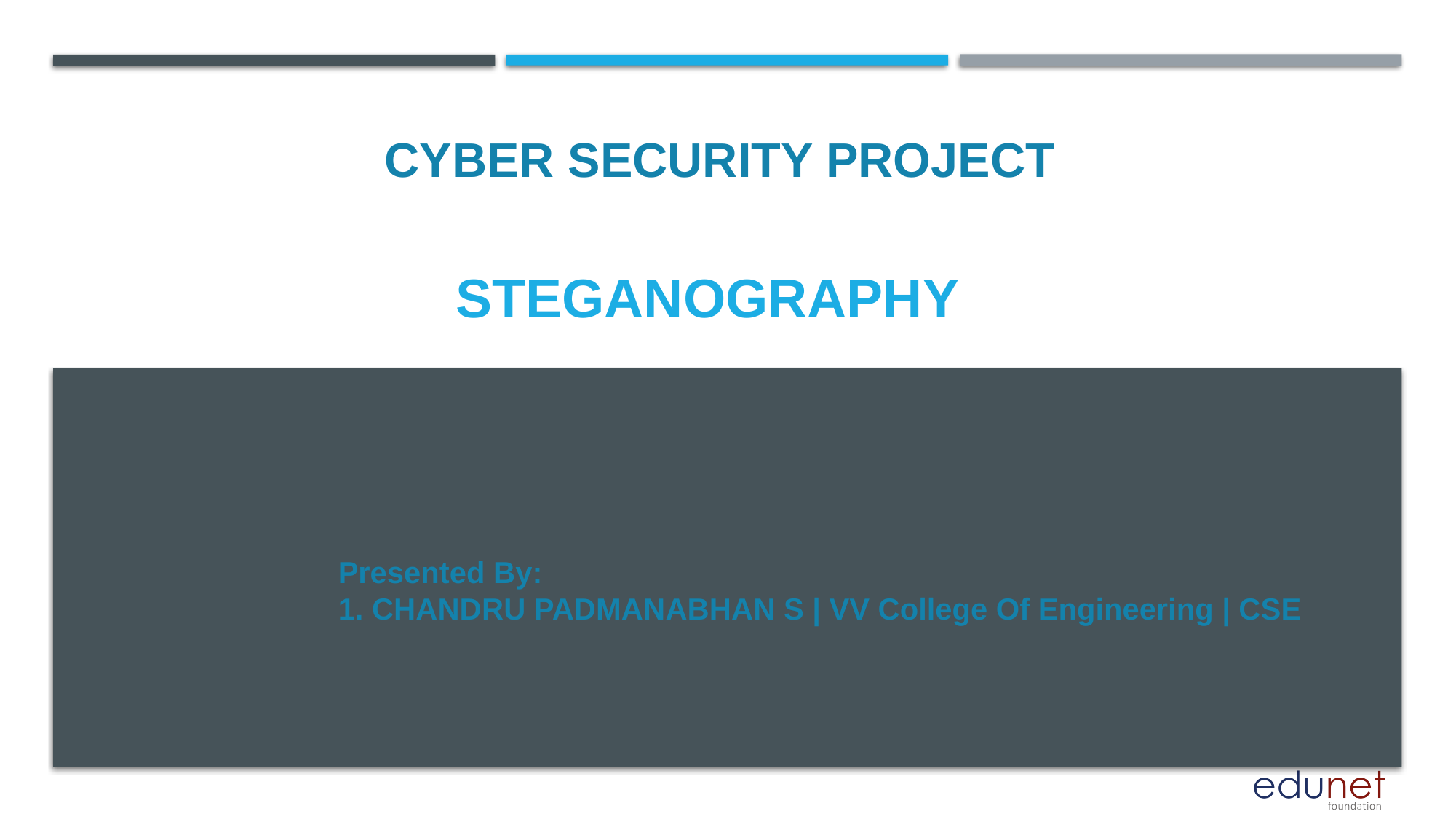

CYBER SECURITY PROJECT
STEGANOGRAPHY
Presented By:
1. CHANDRU PADMANABHAN S | VV College Of Engineering | CSE